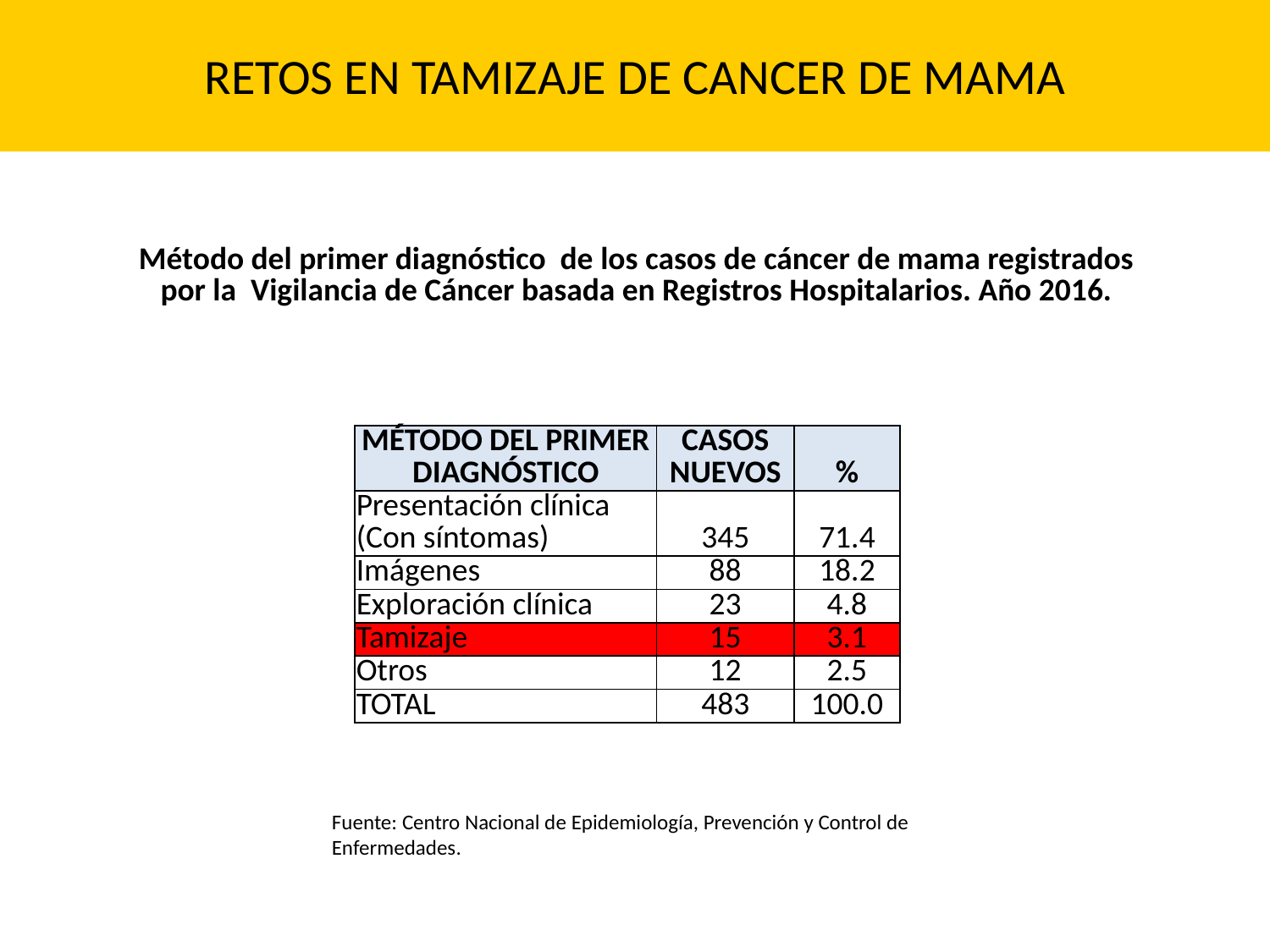

RETOS EN TAMIZAJE DE CANCER DE MAMA
| Método del primer diagnóstico de los casos de cáncer de mama registrados por la Vigilancia de Cáncer basada en Registros Hospitalarios. Año 2016. |
| --- |
| MÉTODO DEL PRIMER DIAGNÓSTICO | CASOS NUEVOS | % |
| --- | --- | --- |
| Presentación clínica (Con síntomas) | 345 | 71.4 |
| Imágenes | 88 | 18.2 |
| Exploración clínica | 23 | 4.8 |
| Tamizaje | 15 | 3.1 |
| Otros | 12 | 2.5 |
| TOTAL | 483 | 100.0 |
Fuente: Centro Nacional de Epidemiología, Prevención y Control de Enfermedades.